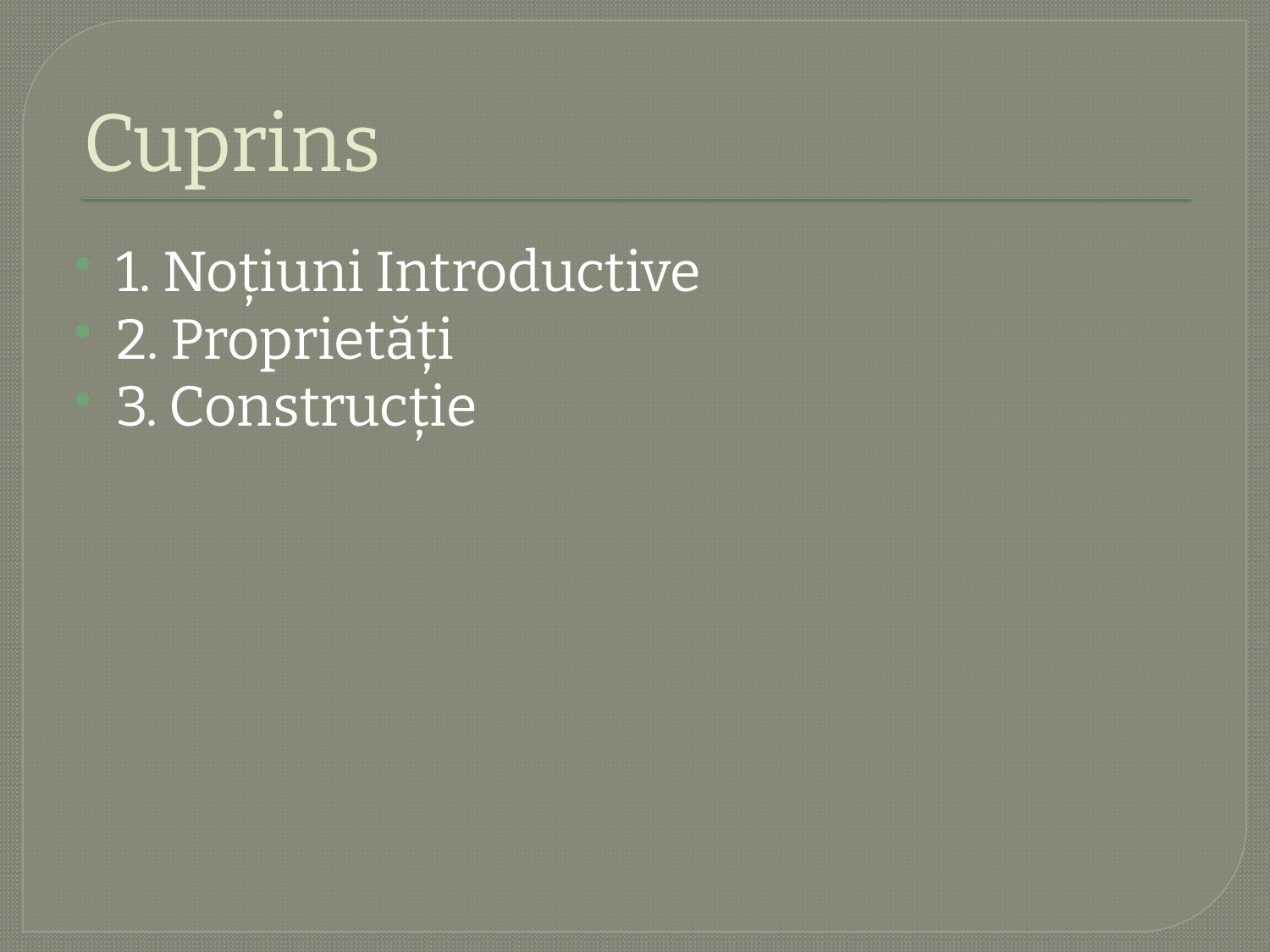

# Cuprins
1. Noțiuni Introductive
2. Proprietăți
3. Construcție